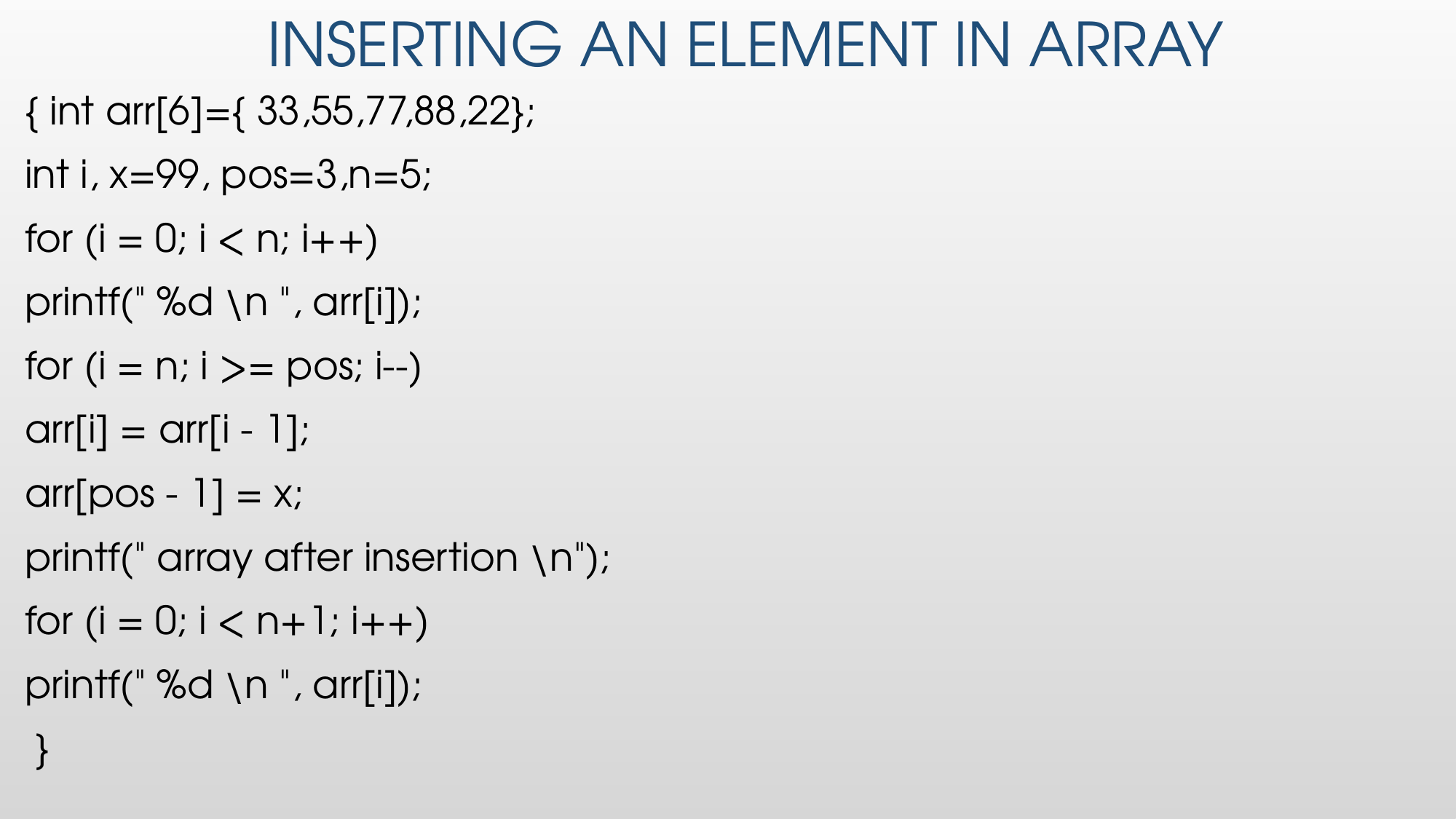

# Inserting an element in array
{ int arr[6]={ 33,55,77,88,22};
int i, x=99, pos=3,n=5;
for (i = 0; i < n; i++)
printf(" %d \n ", arr[i]);
for (i = n; i >= pos; i--)
arr[i] = arr[i - 1];
arr[pos - 1] = x;
printf(" array after insertion \n");
for (i = 0; i < n+1; i++)
printf(" %d \n ", arr[i]);
 }